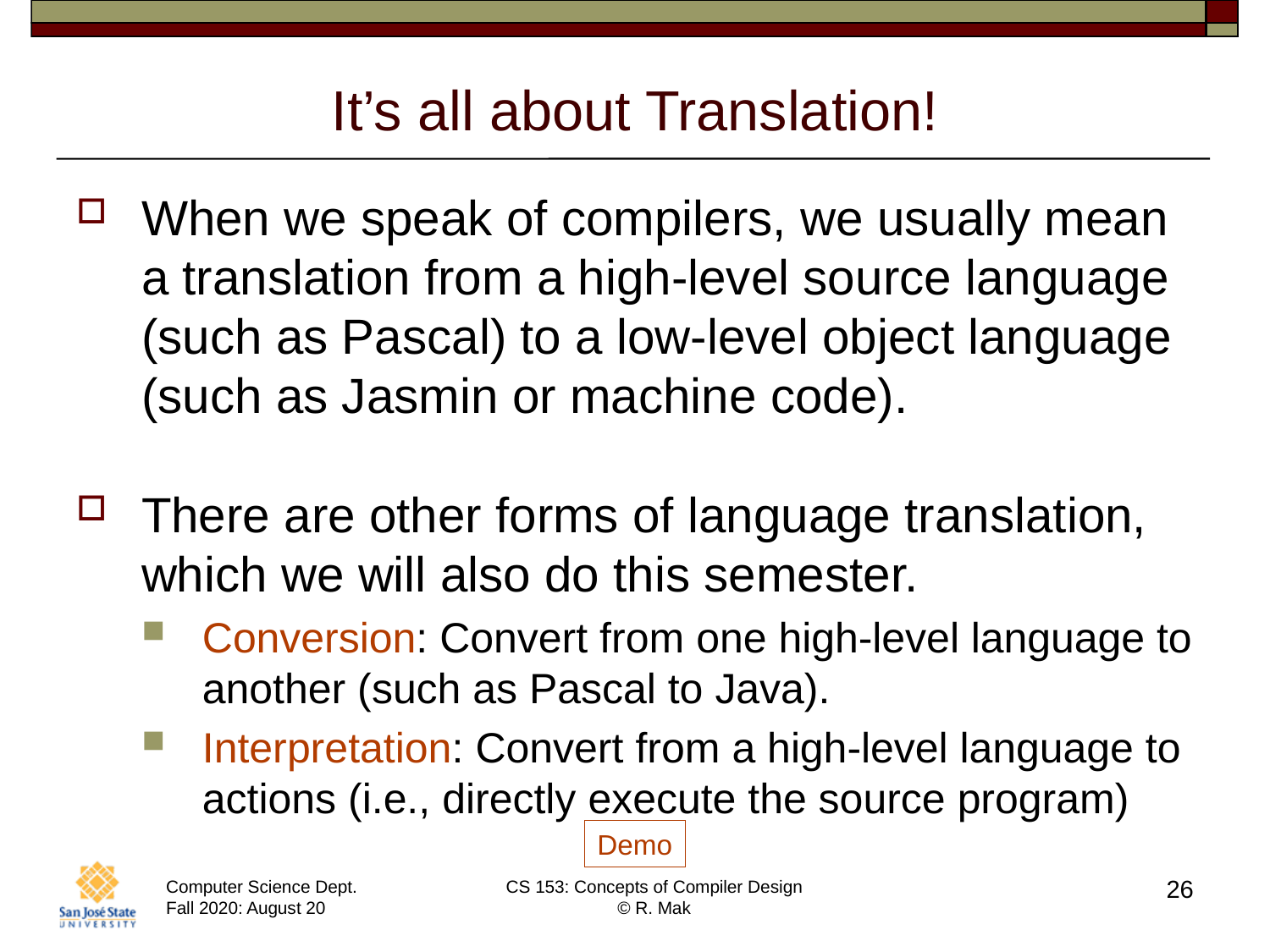

# It’s all about Translation!
When we speak of compilers, we usually mean a translation from a high-level source language (such as Pascal) to a low-level object language (such as Jasmin or machine code).

There are other forms of language translation, which we will also do this semester.
Conversion: Convert from one high-level language to another (such as Pascal to Java).
Interpretation: Convert from a high-level language to actions (i.e., directly execute the source program)
Demo
26